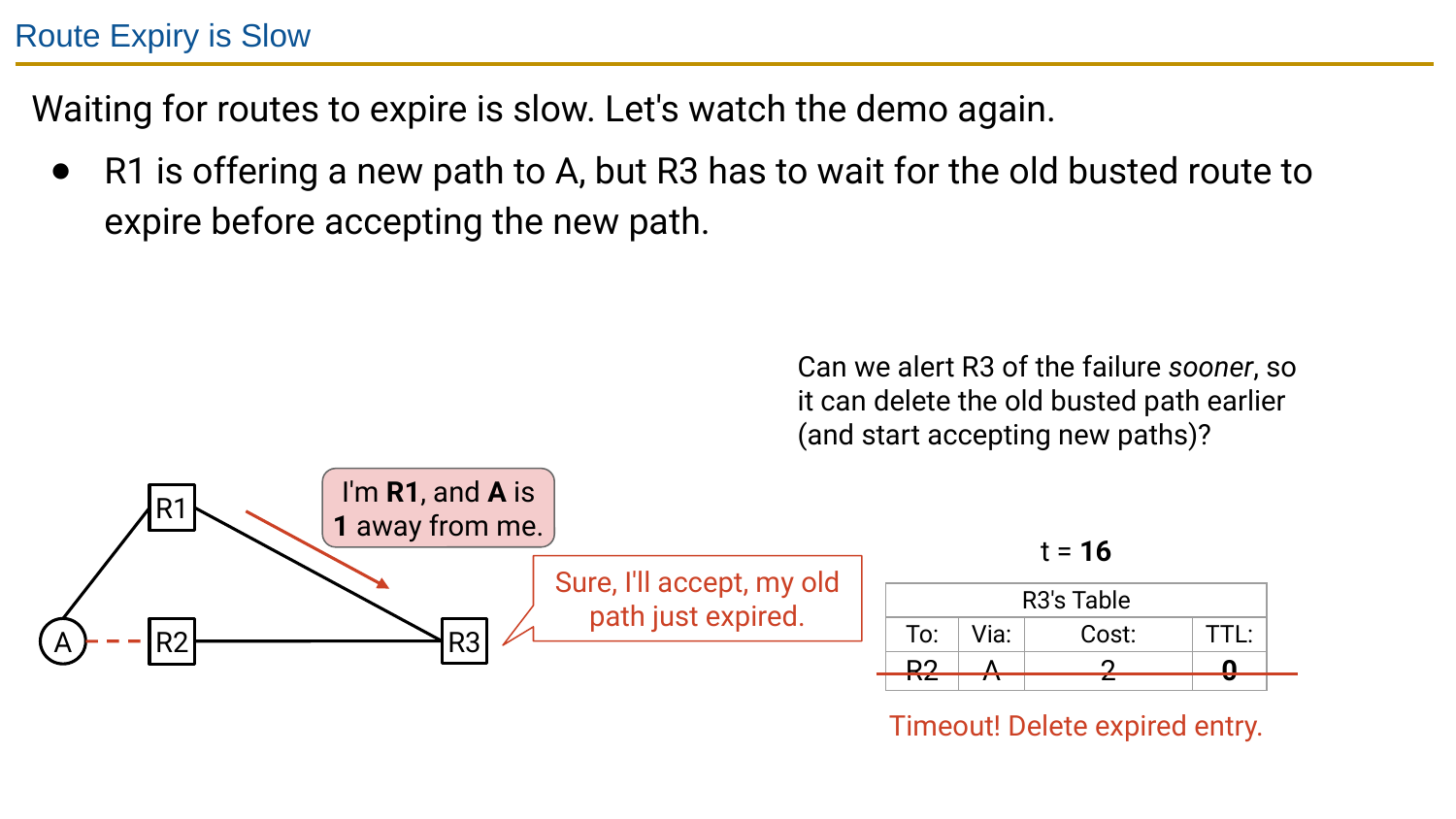

# Route Expiry is Slow
Waiting for routes to expire is slow. Let's watch the demo again.
R1 is offering a new path to A, but R3 has to wait for the old busted route to expire before accepting the new path.
Can we alert R3 of the failure sooner, so it can delete the old busted path earlier (and start accepting new paths)?
I'm R1, and A is 1 away from me.
R1
t = 16
Sure, I'll accept, my old path just expired.
| R3's Table |  |  |  |
| --- | --- | --- | --- |
| To: | Via: | Cost: | TTL: |
| R2 | A | 2 | 0 |
R3
A
R2
Timeout! Delete expired entry.